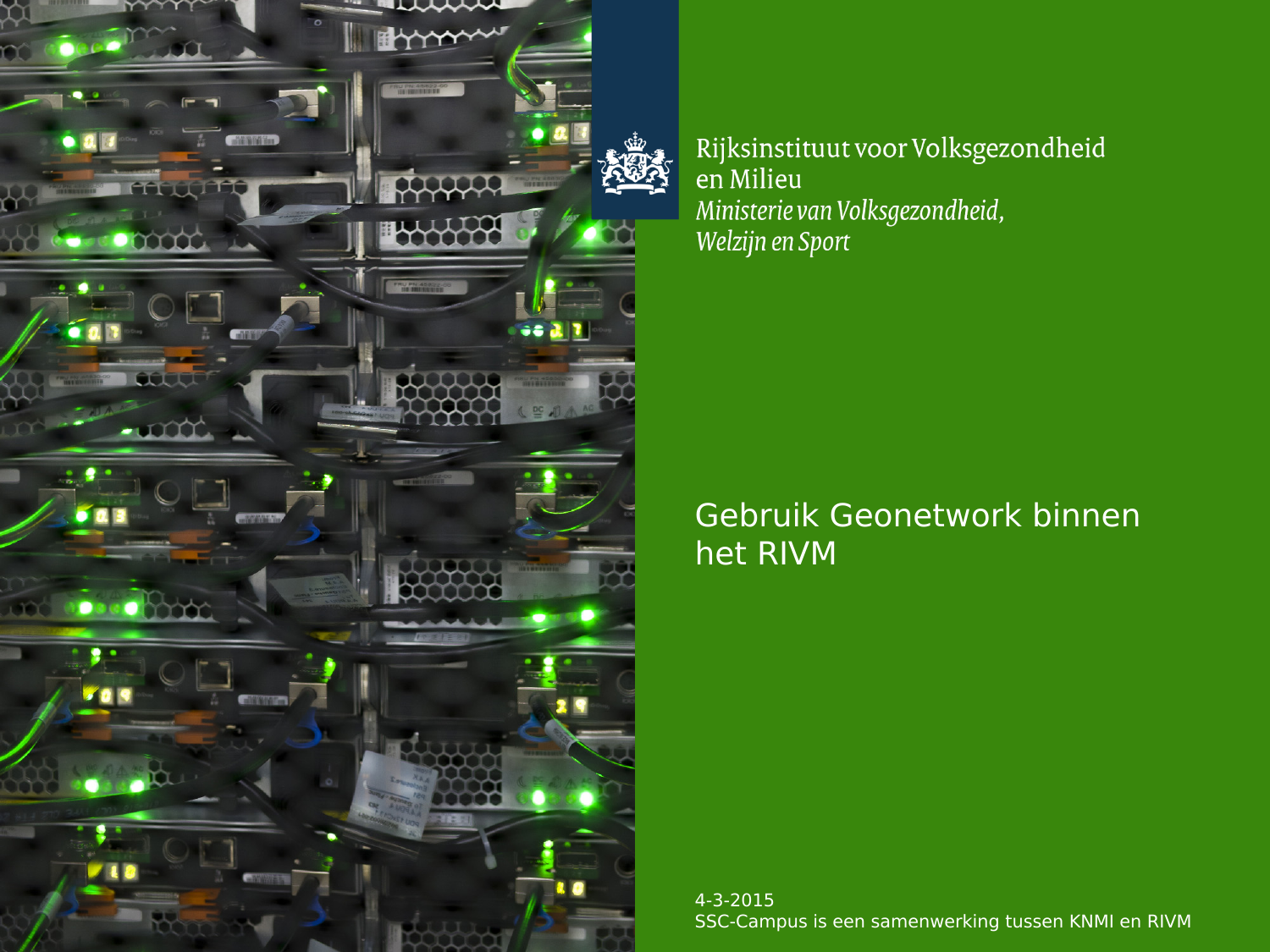

#
Gebruik Geonetwork binnen het RIVM
Subtitle
4-3-2015
SSC-Campus is een samenwerking tussen KNMI en RIVM